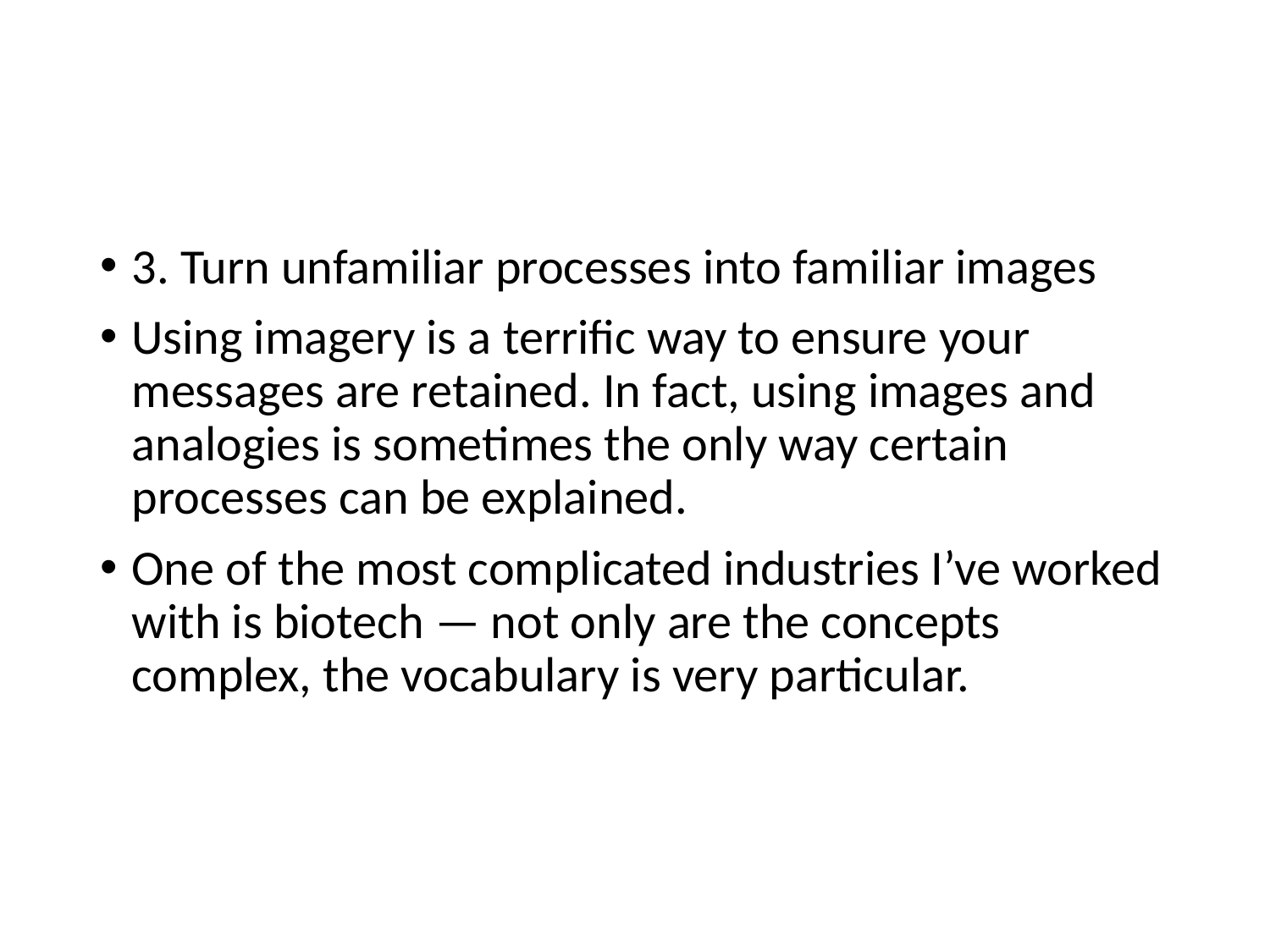

#
3. Turn unfamiliar processes into familiar images
Using imagery is a terrific way to ensure your messages are retained. In fact, using images and analogies is sometimes the only way certain processes can be explained.
One of the most complicated industries I’ve worked with is biotech — not only are the concepts complex, the vocabulary is very particular.